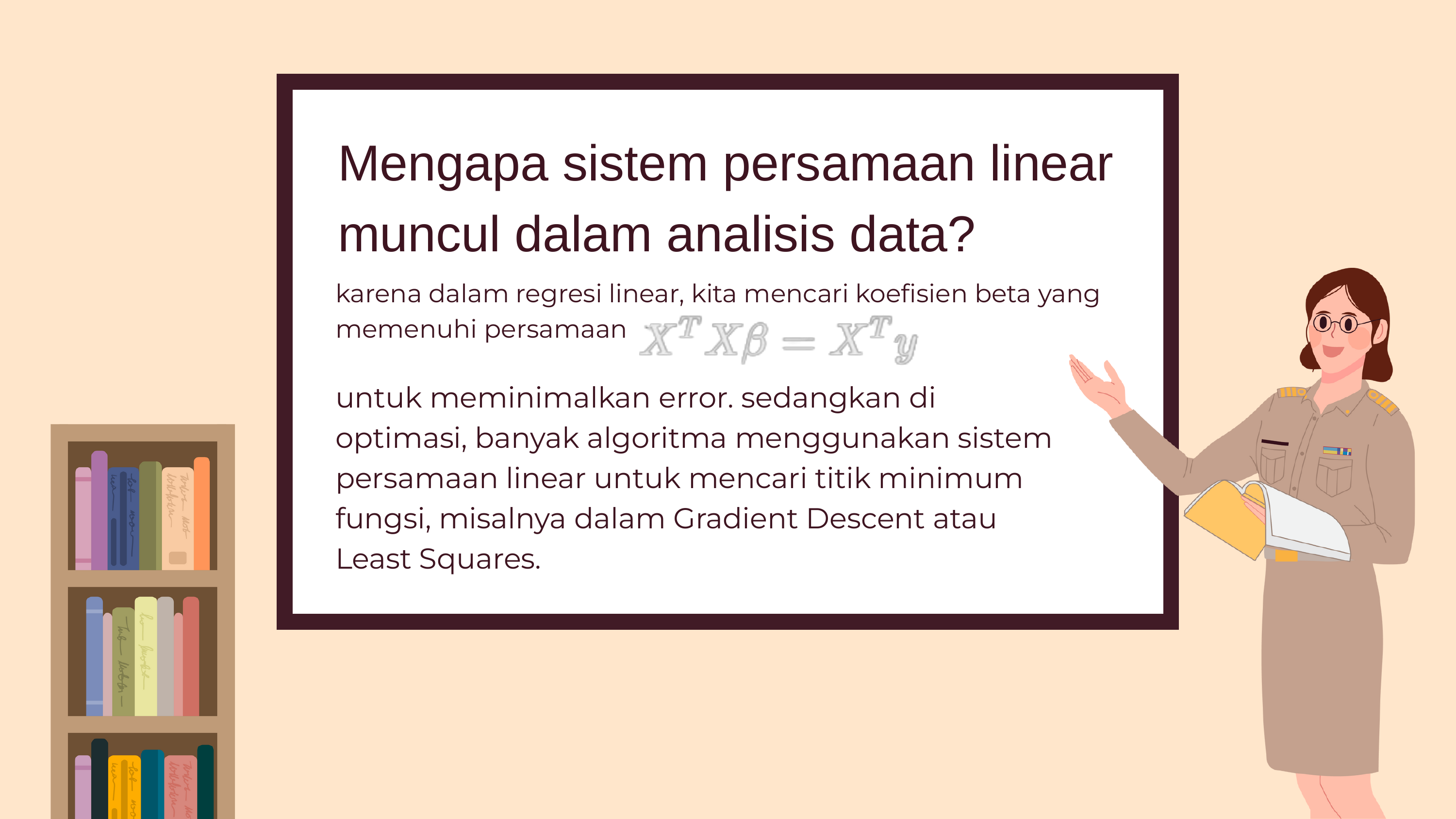

Mengapa sistem persamaan linear muncul dalam analisis data?

karena dalam regresi linear, kita mencari koefisien beta yang memenuhi persamaan

untuk meminimalkan error. sedangkan di optimasi, banyak algoritma menggunakan sistem persamaan linear untuk mencari titik minimum fungsi, misalnya dalam Gradient Descent atau Least Squares.